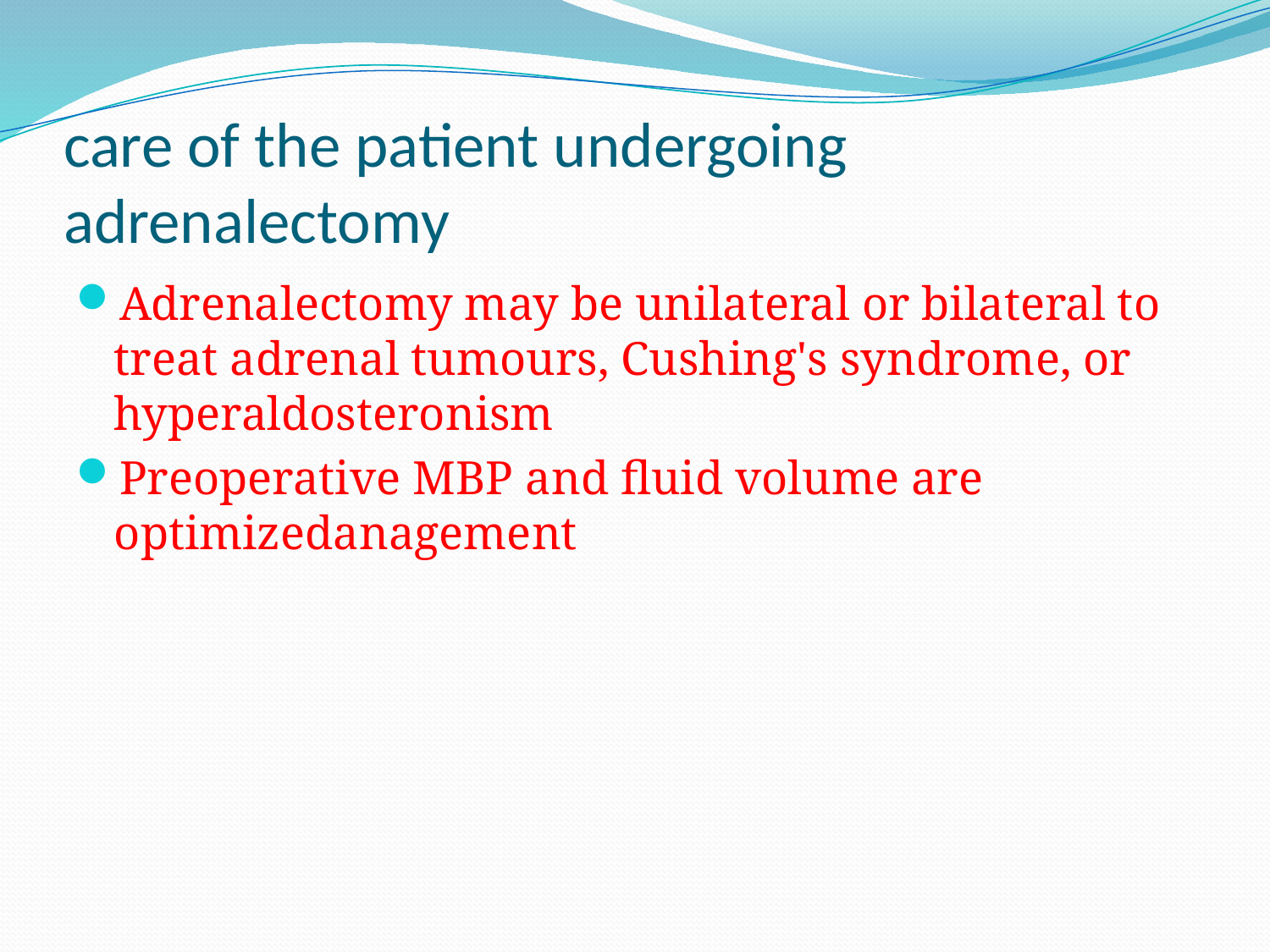

# care of the patient undergoing adrenalectomy
Adrenalectomy may be unilateral or bilateral to treat adrenal tumours, Cushing's syndrome, or hyperaldosteronism
Preoperative MBP and fluid volume are optimizedanagement